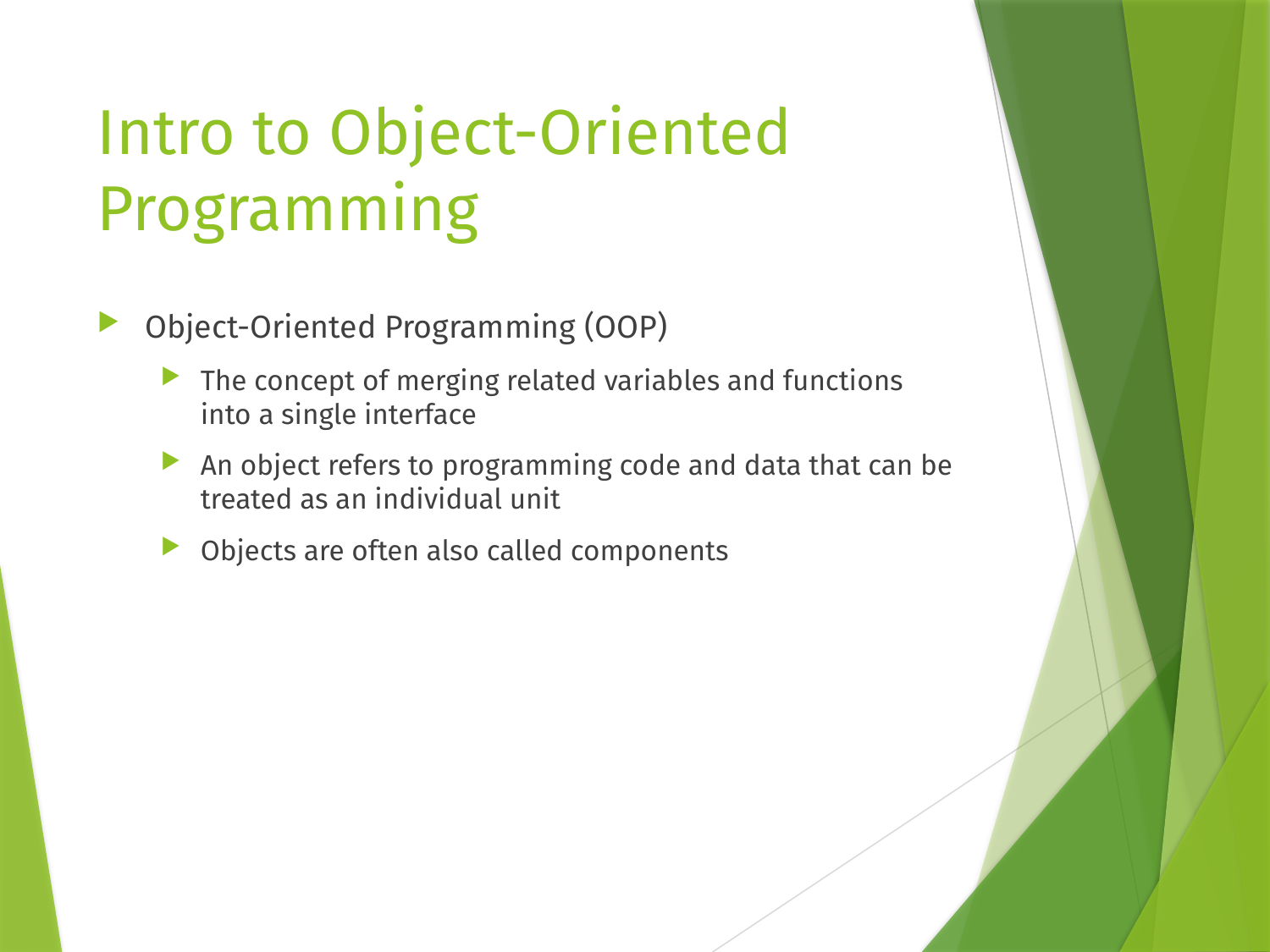

# Intro to Object-Oriented Programming
Object-Oriented Programming (OOP)
The concept of merging related variables and functions into a single interface
An object refers to programming code and data that can be treated as an individual unit
Objects are often also called components